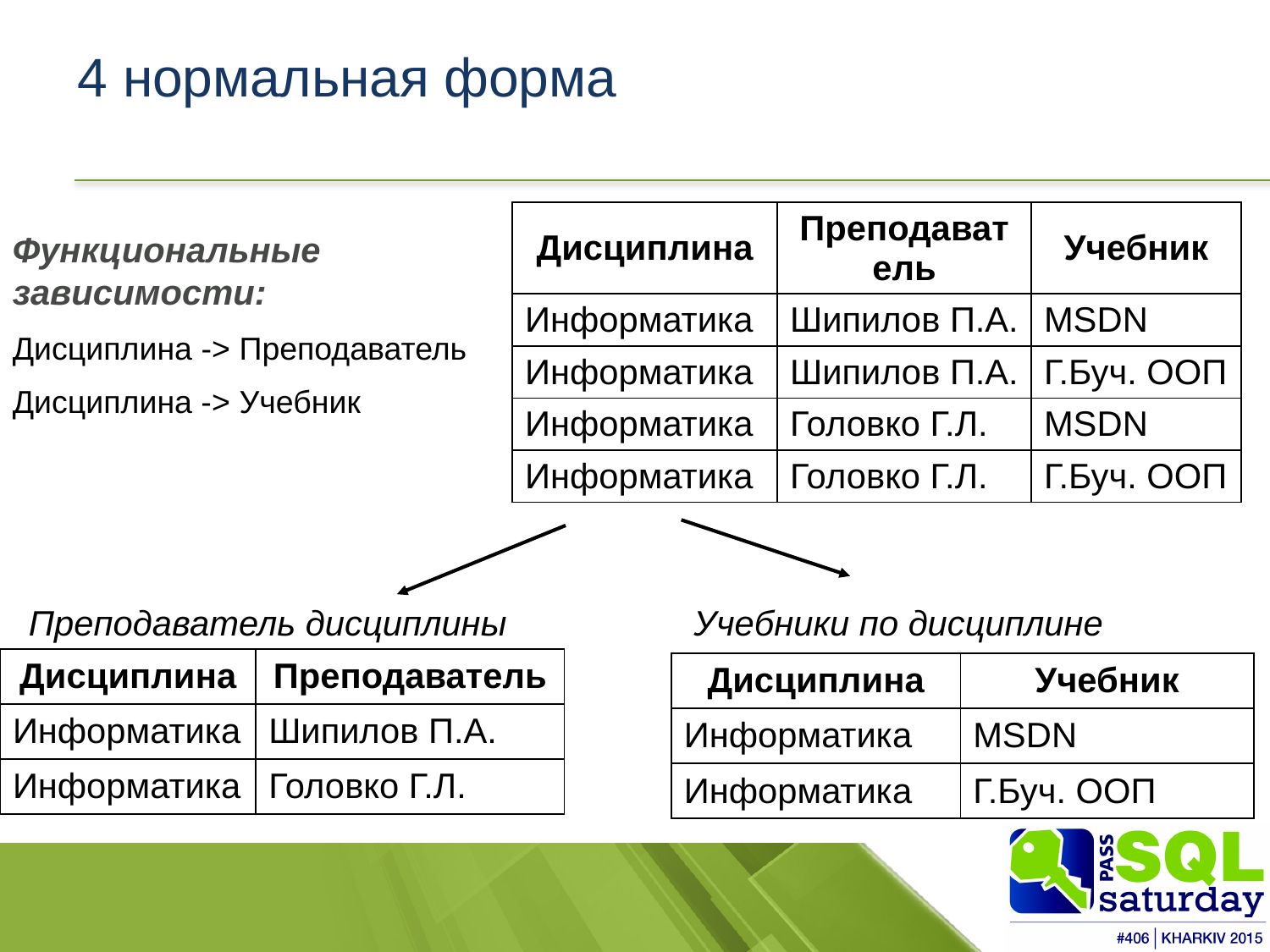

# 4 нормальная форма
| Дисциплина | Преподаватель | Учебник |
| --- | --- | --- |
| Информатика | Шипилов П.А. | MSDN |
| Информатика | Шипилов П.А. | Г.Буч. ООП |
| Информатика | Головко Г.Л. | MSDN |
| Информатика | Головко Г.Л. | Г.Буч. ООП |
Функциональные зависимости:
Дисциплина -> Преподаватель
Дисциплина -> Учебник

Преподаватель дисциплины
Учебники по дисциплине
| Дисциплина | Преподаватель |
| --- | --- |
| Информатика | Шипилов П.А. |
| Информатика | Головко Г.Л. |
| Дисциплина | Учебник |
| --- | --- |
| Информатика | MSDN |
| Информатика | Г.Буч. ООП |